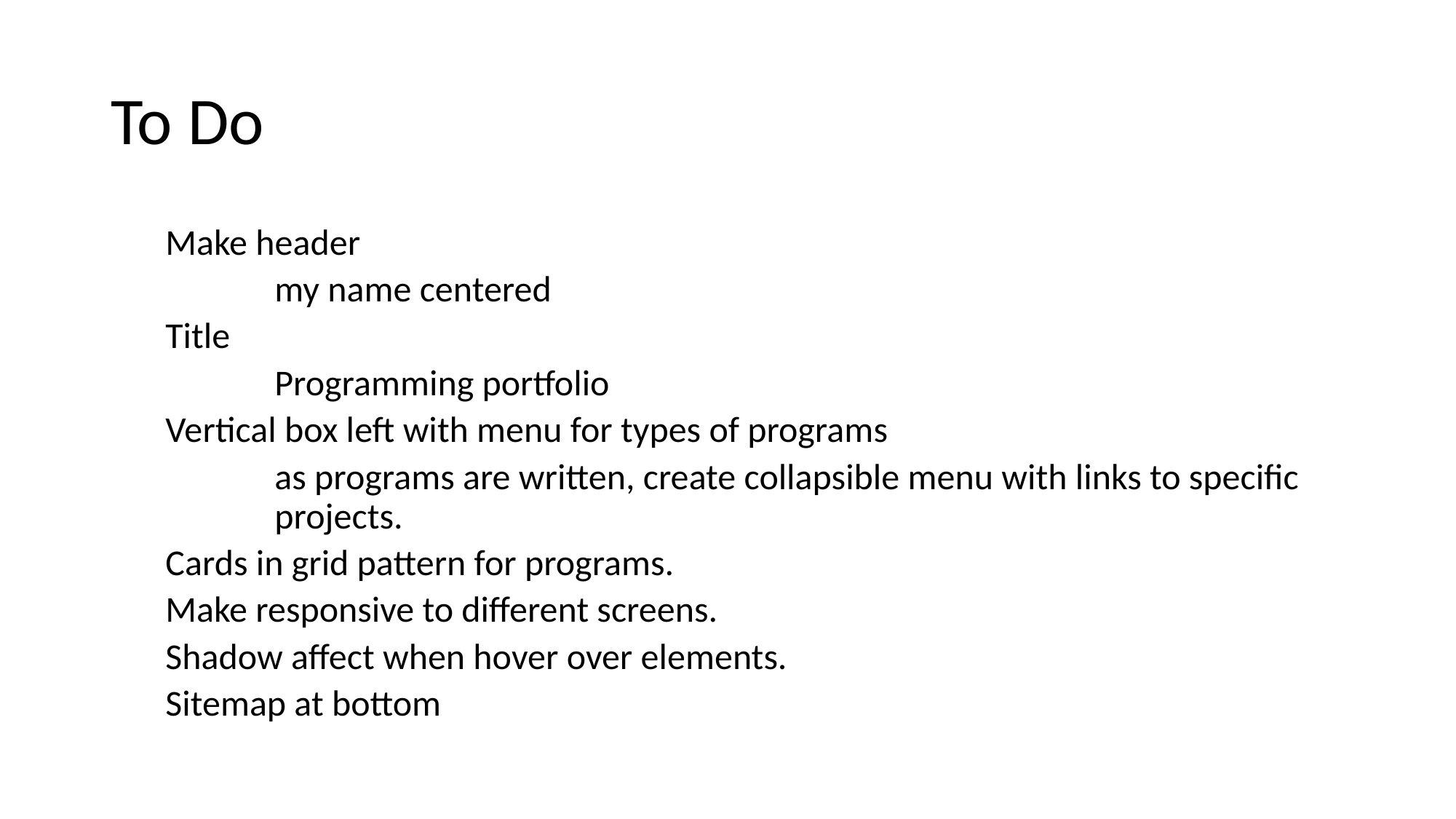

# To Do
Make header
	my name centered
Title
	Programming portfolio
Vertical box left with menu for types of programs
	as programs are written, create collapsible menu with links to specific 	projects.
Cards in grid pattern for programs.
Make responsive to different screens.
Shadow affect when hover over elements.
Sitemap at bottom